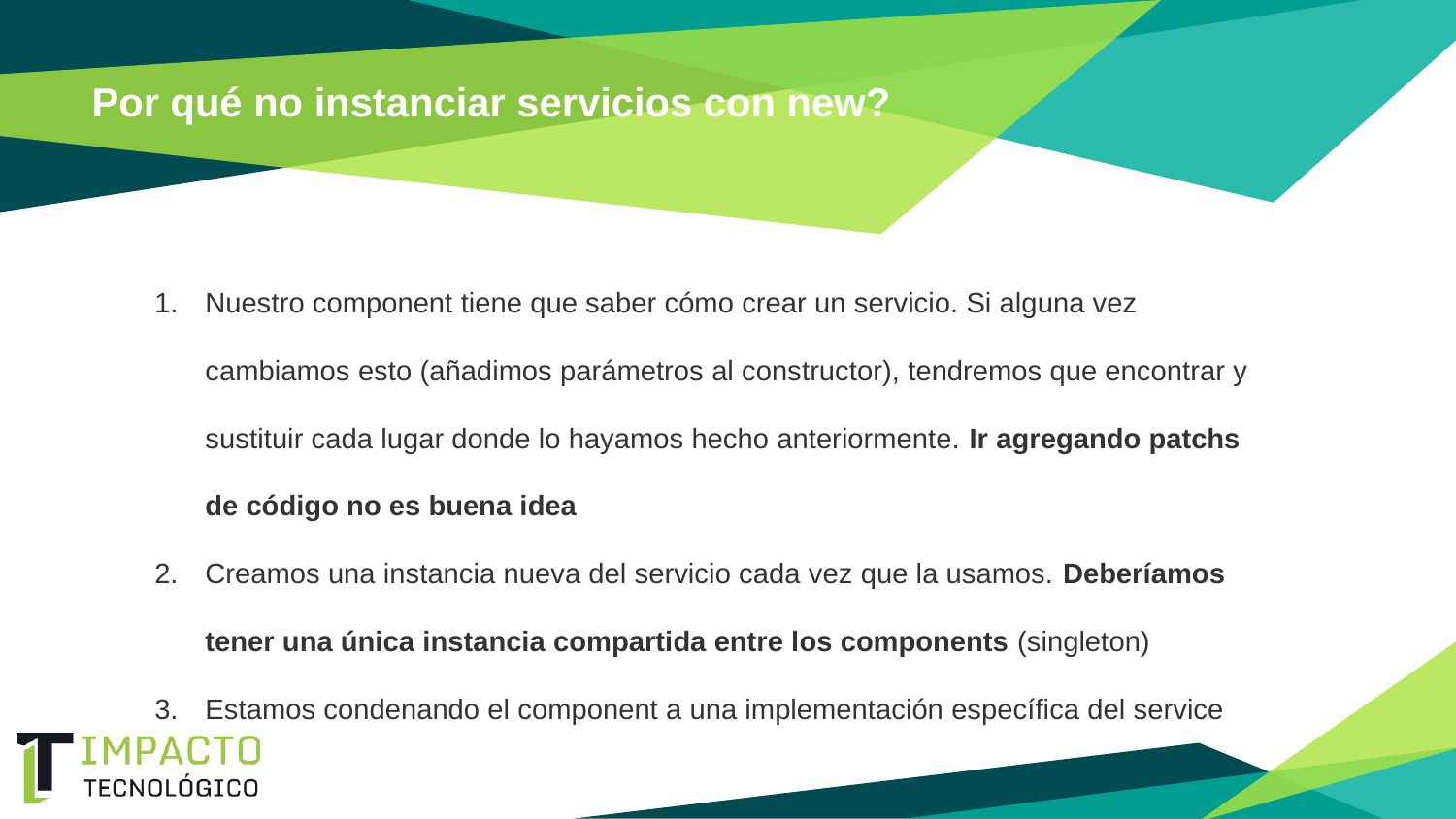

# Por qué no instanciar servicios con new?
Nuestro component tiene que saber cómo crear un servicio. Si alguna vez cambiamos esto (añadimos parámetros al constructor), tendremos que encontrar y sustituir cada lugar donde lo hayamos hecho anteriormente. Ir agregando patchs de código no es buena idea
Creamos una instancia nueva del servicio cada vez que la usamos. Deberíamos tener una única instancia compartida entre los components (singleton)
Estamos condenando el component a una implementación específica del service